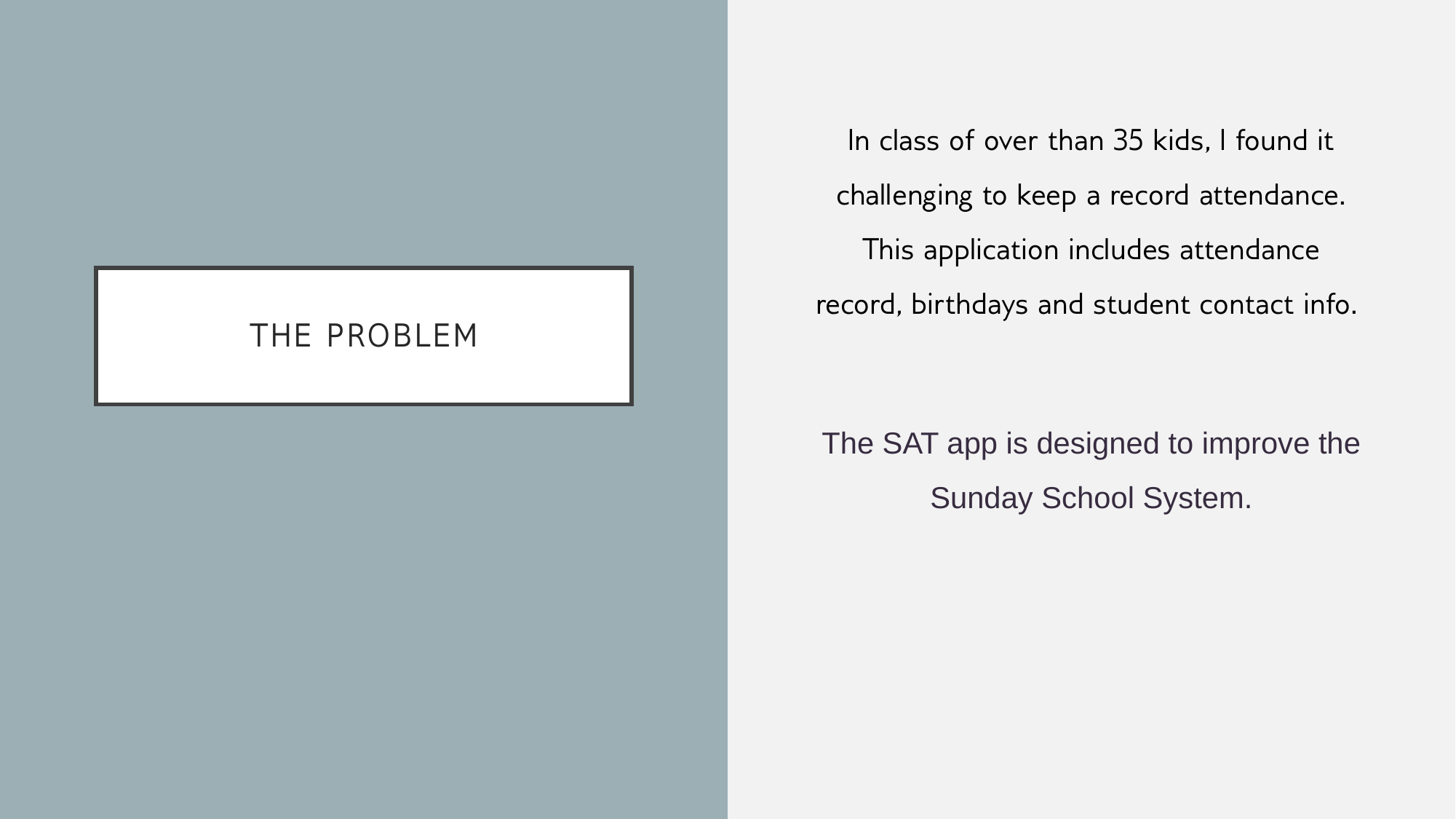

In class of over than 35 kids, I found it challenging to keep a record attendance. This application includes attendance record, birthdays and student contact info.

The SAT app is designed to improve the Sunday School System.
# The problem